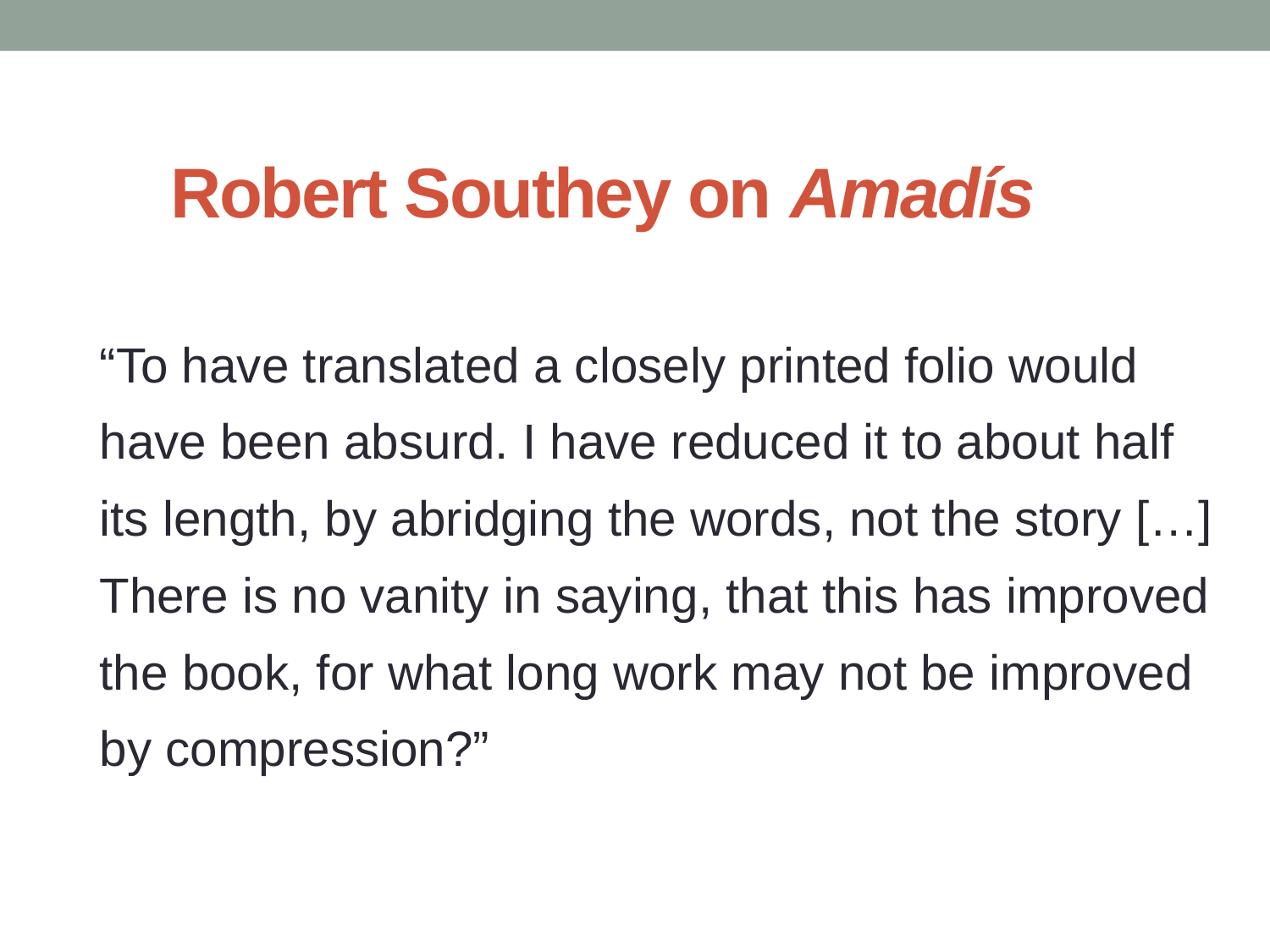

# Robert Southey on Amadís
“To have translated a closely printed folio would have been absurd. I have reduced it to about half its length, by abridging the words, not the story […] There is no vanity in saying, that this has improved the book, for what long work may not be improved by compression?”